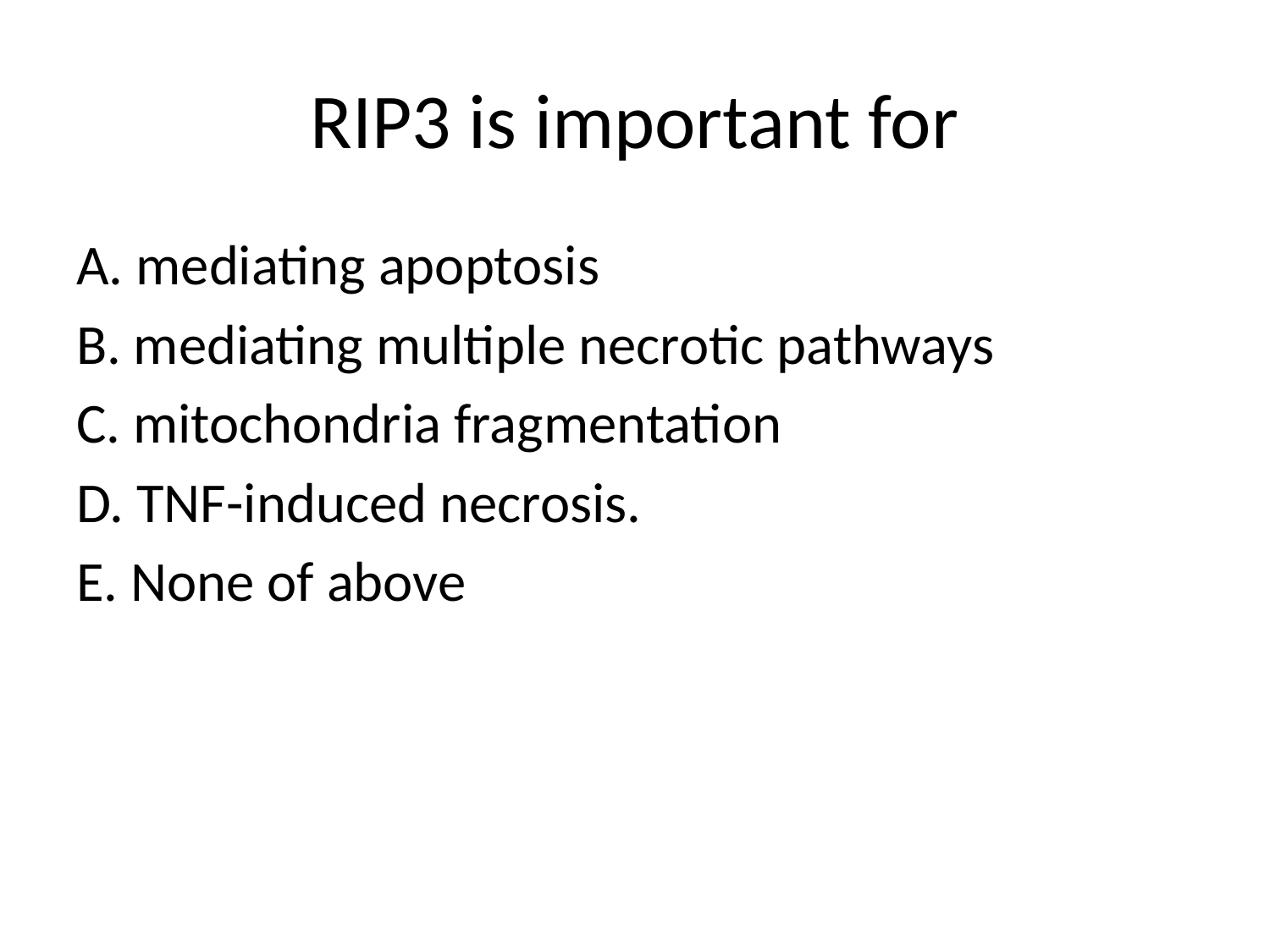

# RIP3 is important for
A. mediating apoptosis
B. mediating multiple necrotic pathways
C. mitochondria fragmentation
D. TNF-induced necrosis.
E. None of above